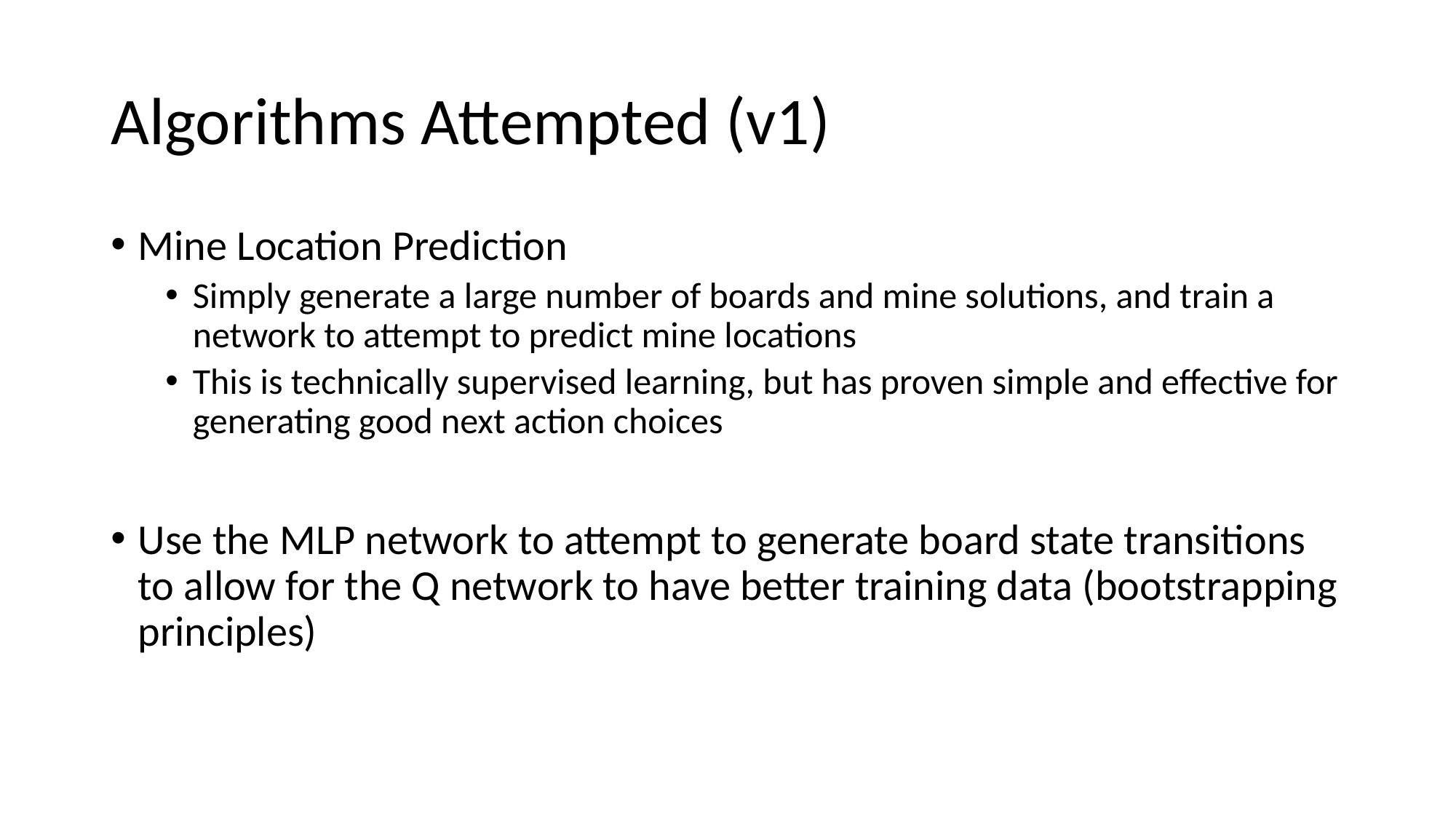

# Algorithms Attempted (v1)
Mine Location Prediction
Simply generate a large number of boards and mine solutions, and train a network to attempt to predict mine locations
This is technically supervised learning, but has proven simple and effective for generating good next action choices

Use the MLP network to attempt to generate board state transitions to allow for the Q network to have better training data (bootstrapping principles)